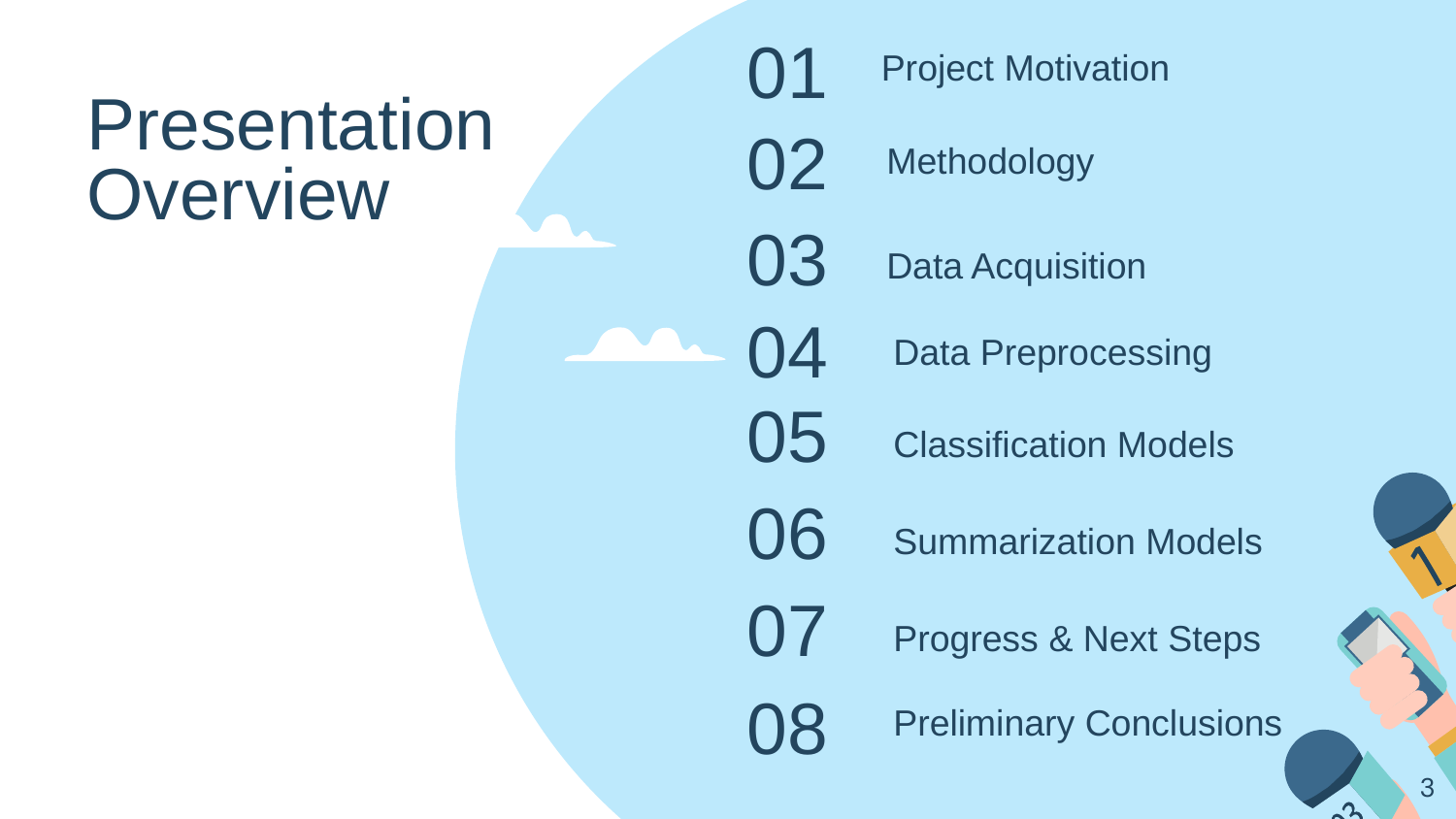

01
Project Motivation
# Presentation
Overview
02
Methodology
03
Data Acquisition
04
Data Preprocessing
05
Classification Models

06
Summarization Models
07
Progress & Next Steps
08
Preliminary Conclusions
3